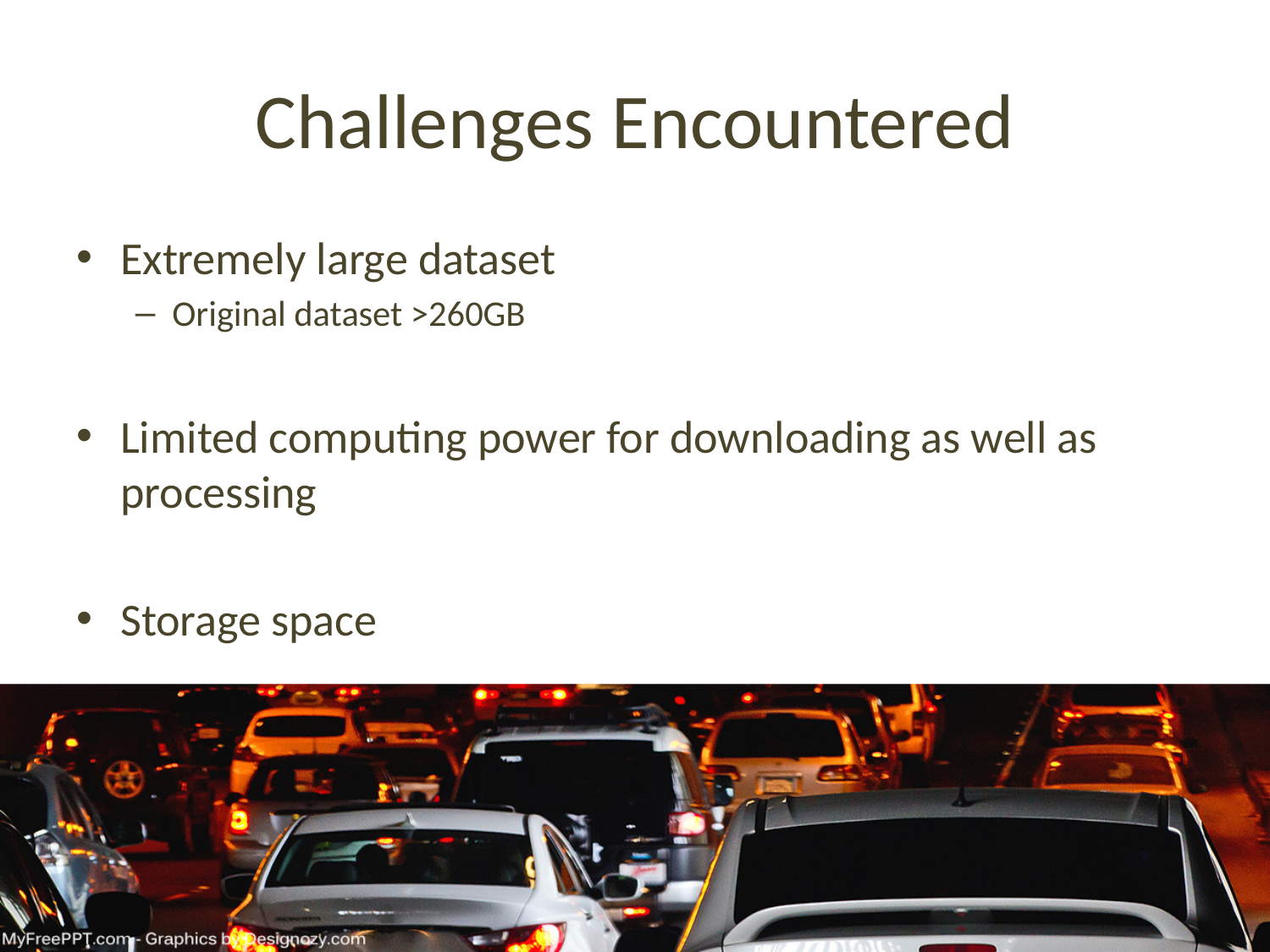

# Challenges Encountered
Extremely large dataset
Original dataset >260GB

Limited computing power for downloading as well as processing

Storage space